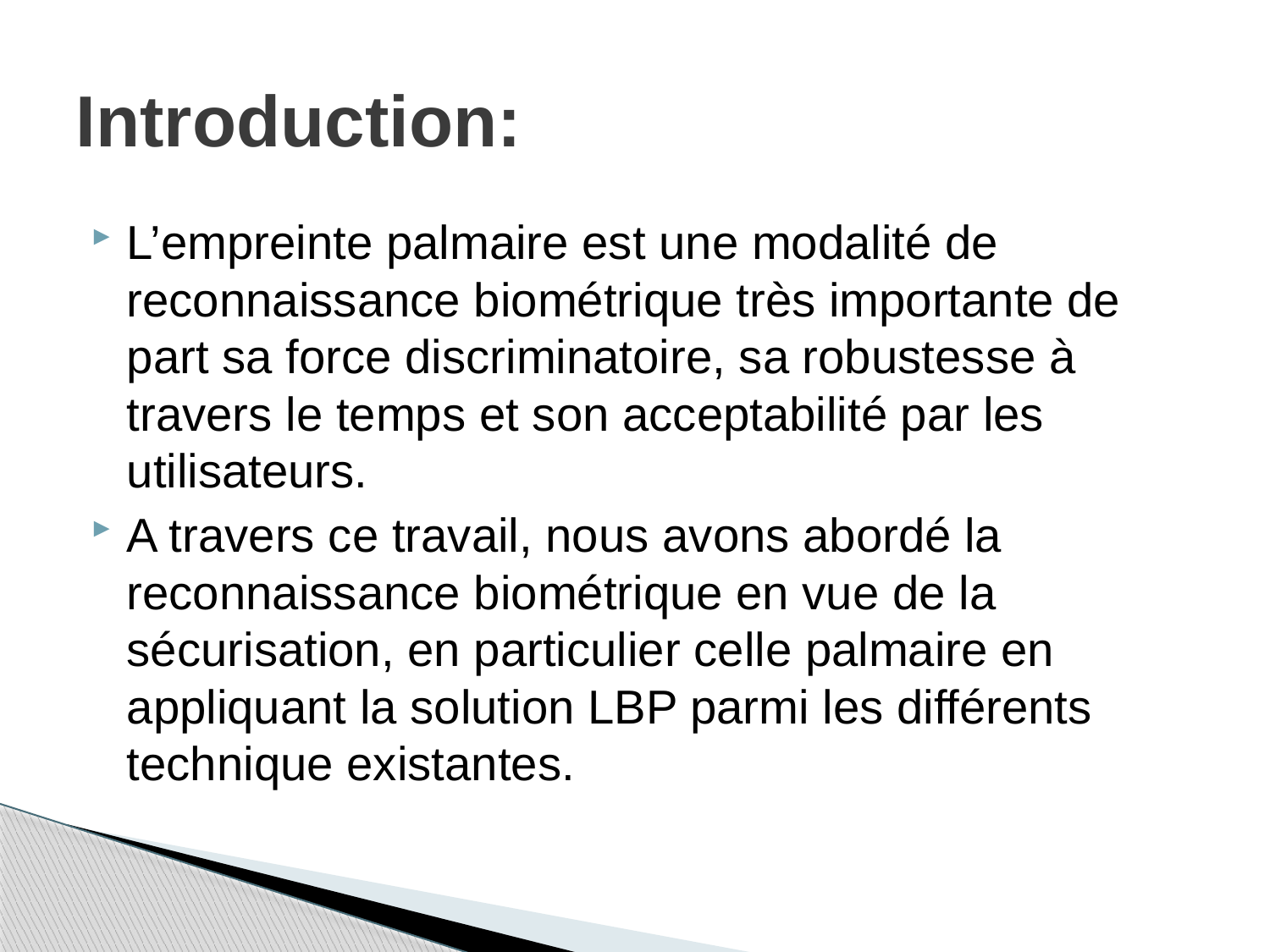

# Introduction:
L’empreinte palmaire est une modalité de reconnaissance biométrique très importante de part sa force discriminatoire, sa robustesse à travers le temps et son acceptabilité par les utilisateurs.
A travers ce travail, nous avons abordé la reconnaissance biométrique en vue de la sécurisation, en particulier celle palmaire en appliquant la solution LBP parmi les différents technique existantes.